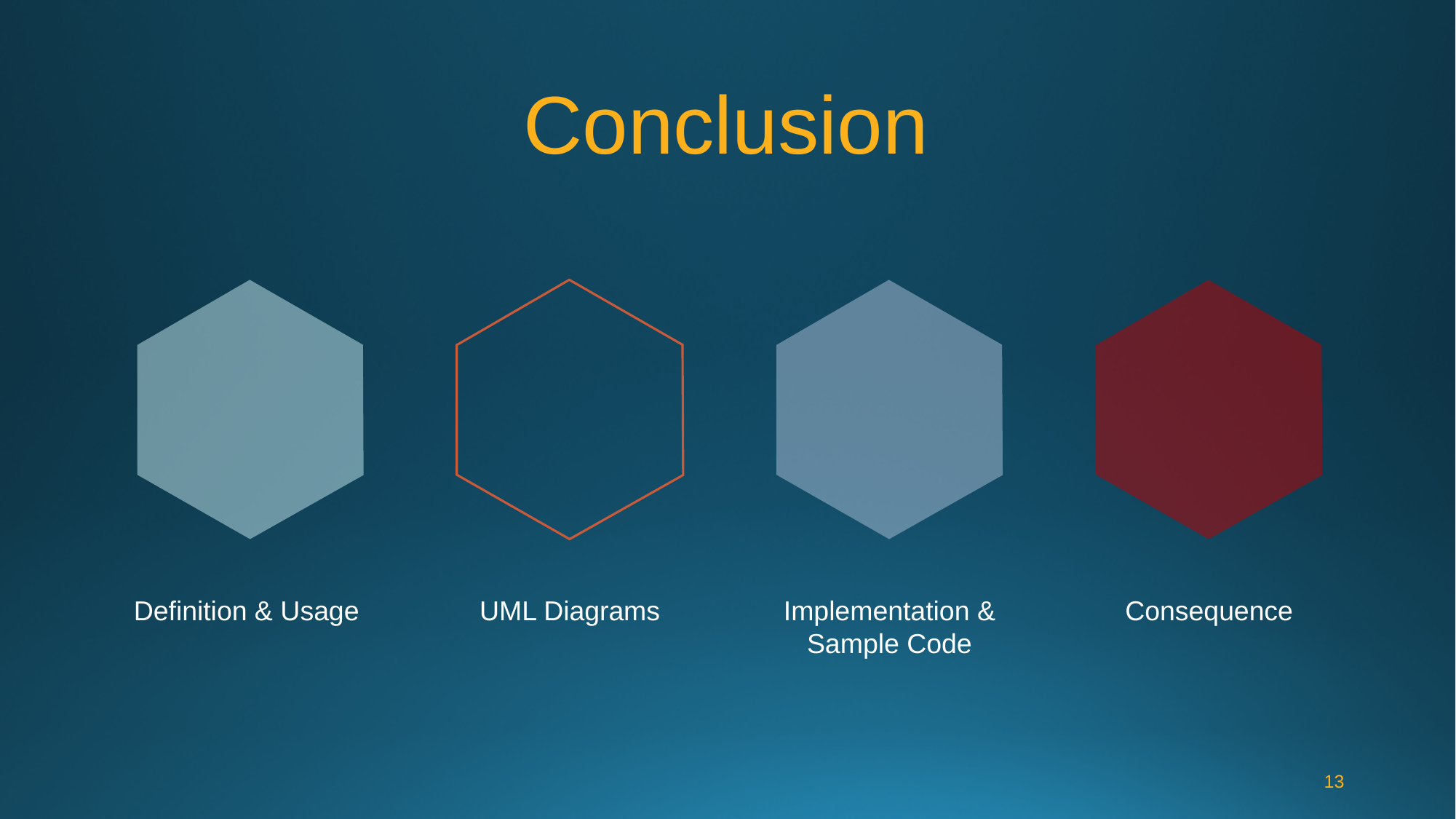

# Conclusion

Definition & Usage
UML Diagrams
Implementation & Sample Code
Consequence
13